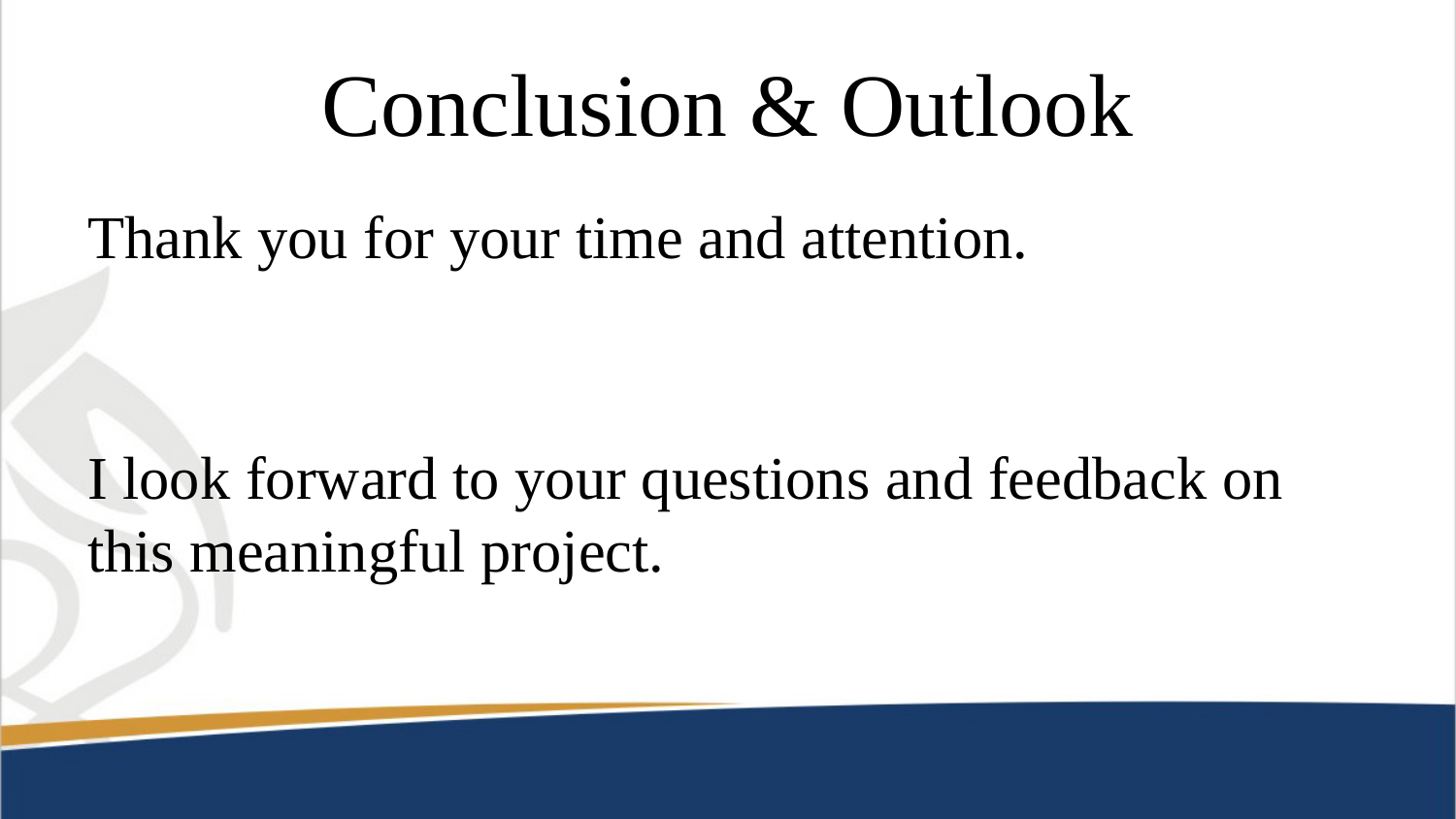

# Conclusion & Outlook

Thank you for your time and attention.

I look forward to your questions and feedback on this meaningful project.